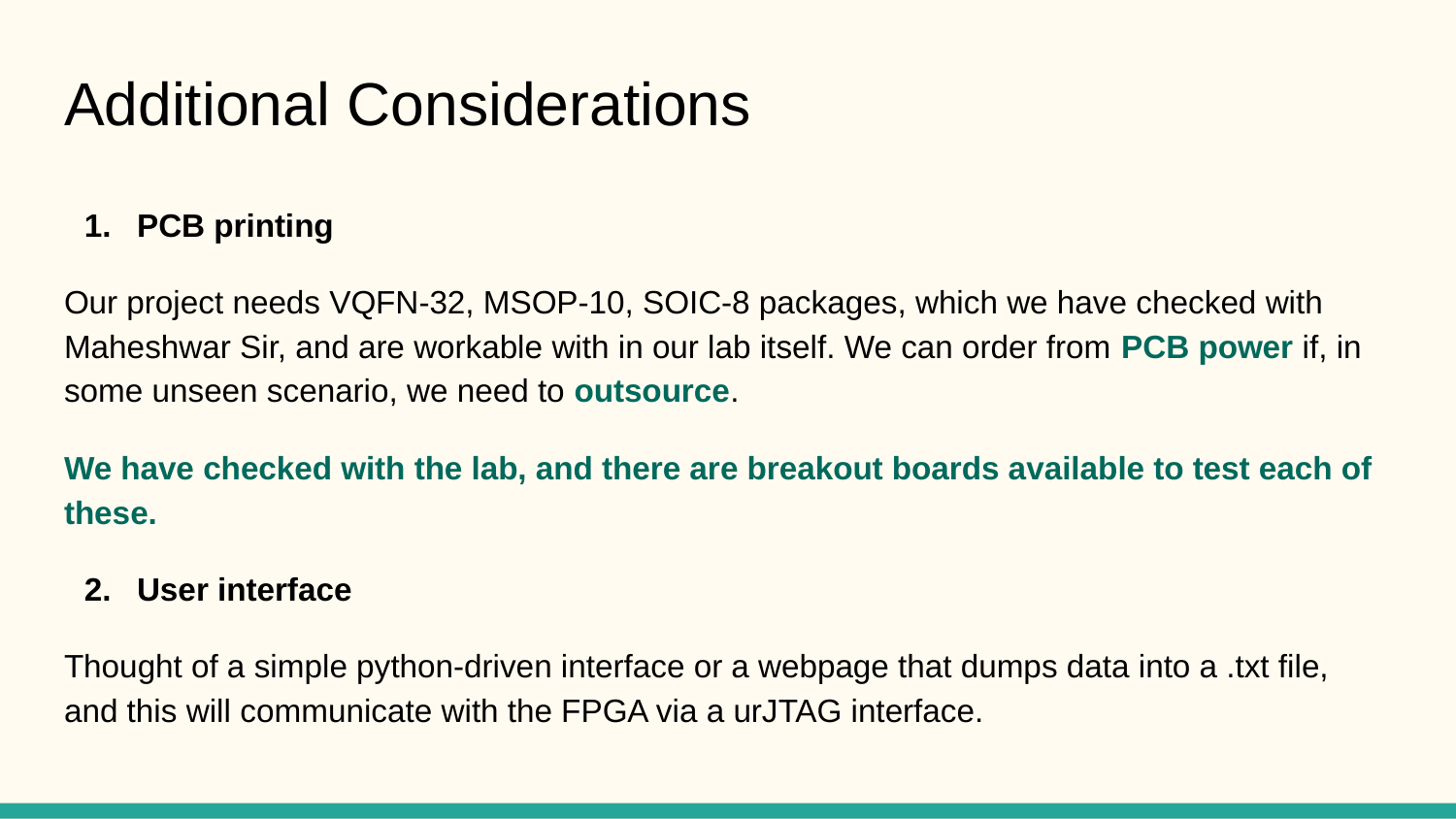

# Additional Considerations
PCB printing
Our project needs VQFN-32, MSOP-10, SOIC-8 packages, which we have checked with Maheshwar Sir, and are workable with in our lab itself. We can order from PCB power if, in some unseen scenario, we need to outsource.
We have checked with the lab, and there are breakout boards available to test each of these.
User interface
Thought of a simple python-driven interface or a webpage that dumps data into a .txt file, and this will communicate with the FPGA via a urJTAG interface.